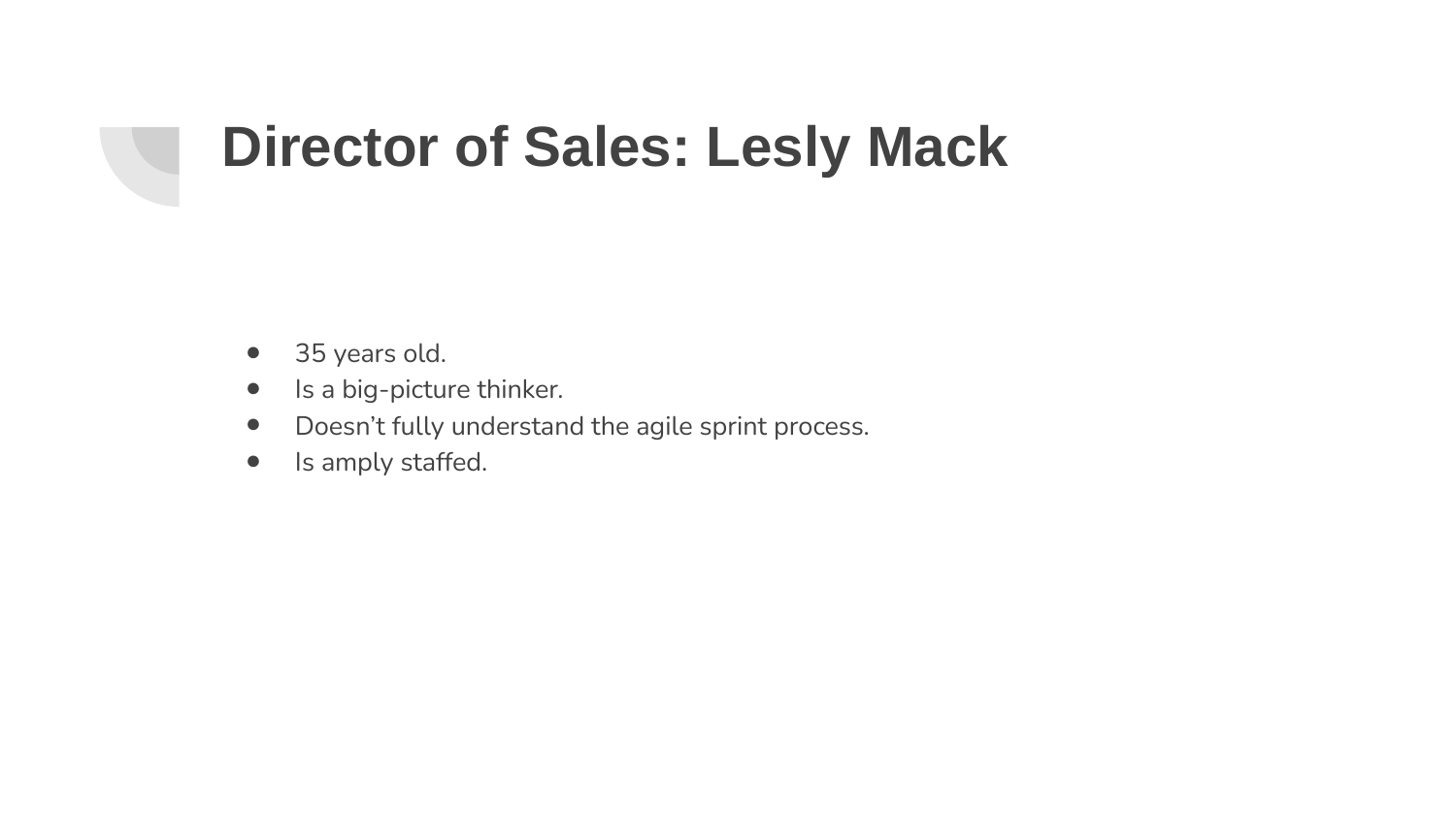

# Director of Sales: Lesly Mack
35 years old.
Is a big-picture thinker.
Doesn’t fully understand the agile sprint process.
Is amply staffed.